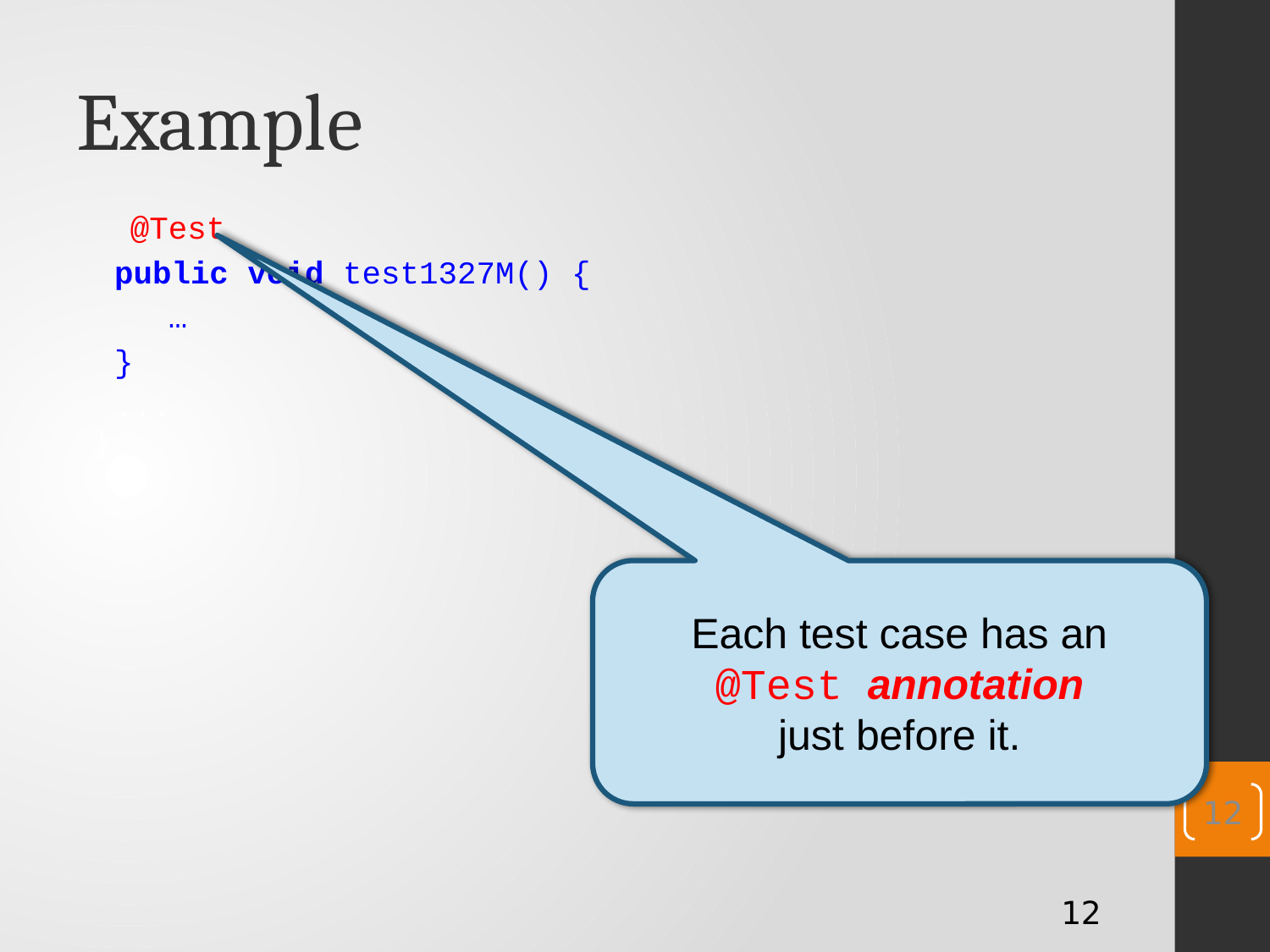

# Example
  @Test
  public void test1327M() {
    …
  }
  ...
}
Each test case has an
@Test annotation
just before it.
12